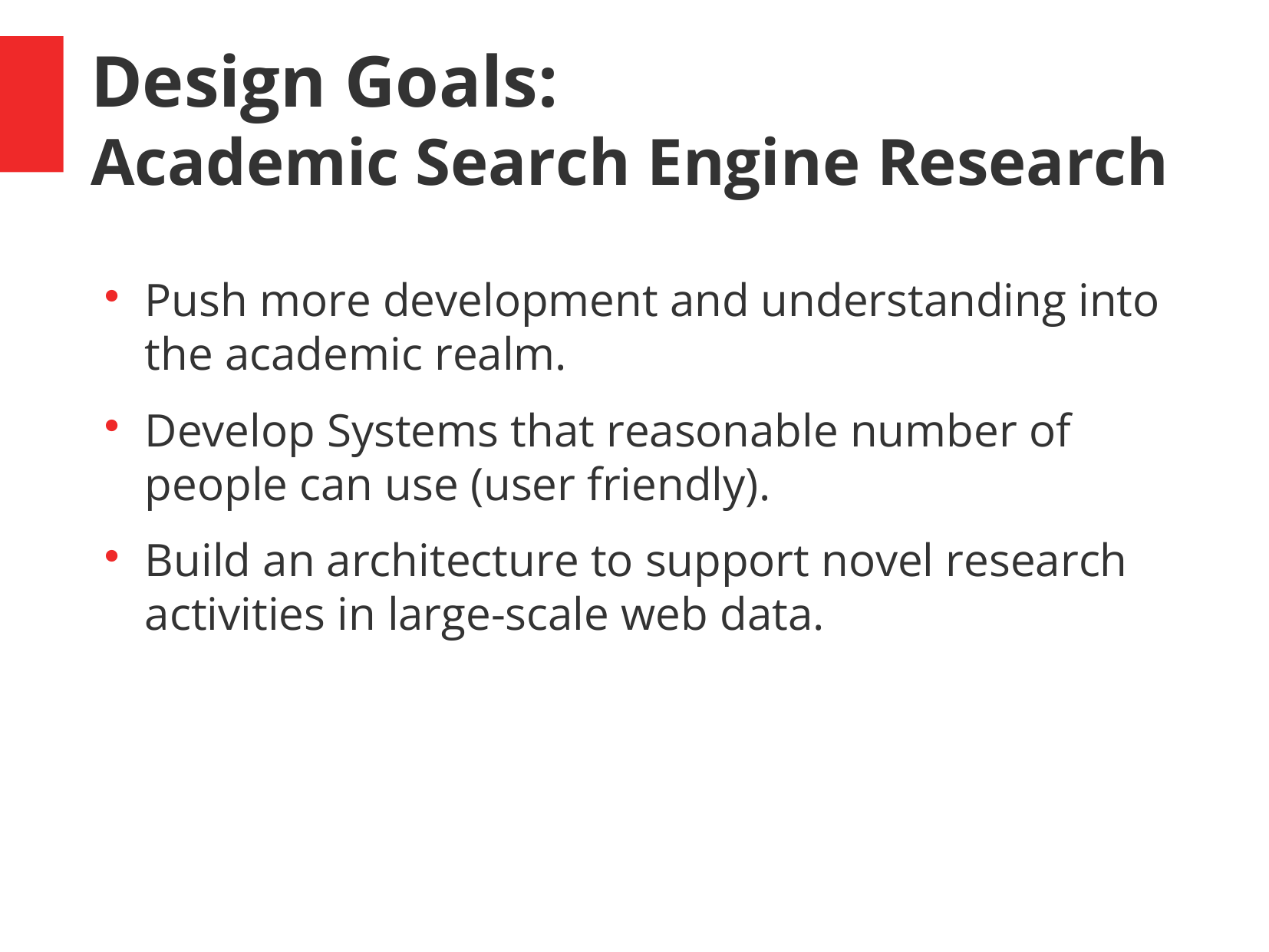

Design Goals:
Academic Search Engine Research
Push more development and understanding into the academic realm.
Develop Systems that reasonable number of people can use (user friendly).
Build an architecture to support novel research activities in large-scale web data.